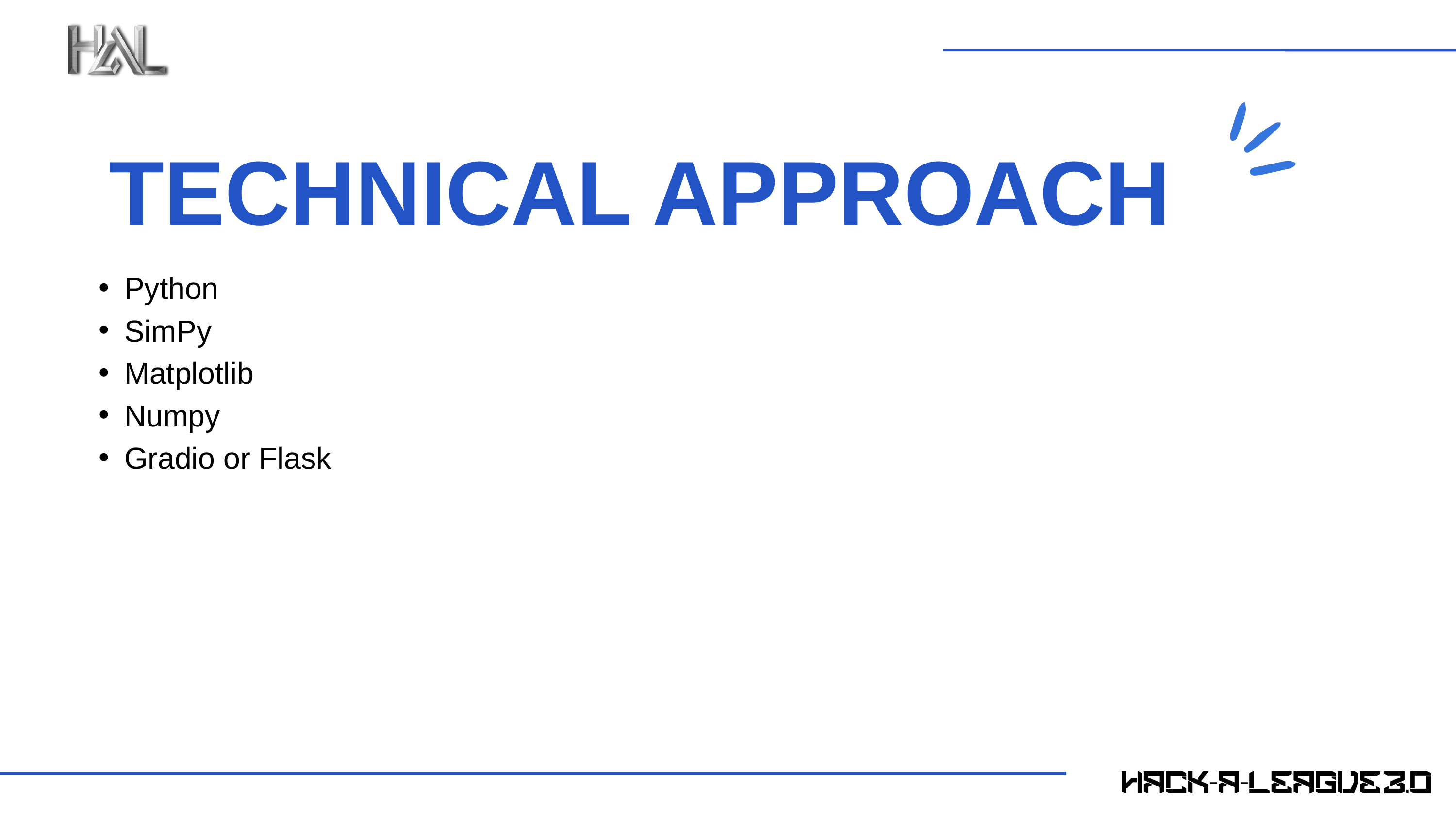

TECHNICAL APPROACH
Python
SimPy
Matplotlib
Numpy
Gradio or Flask